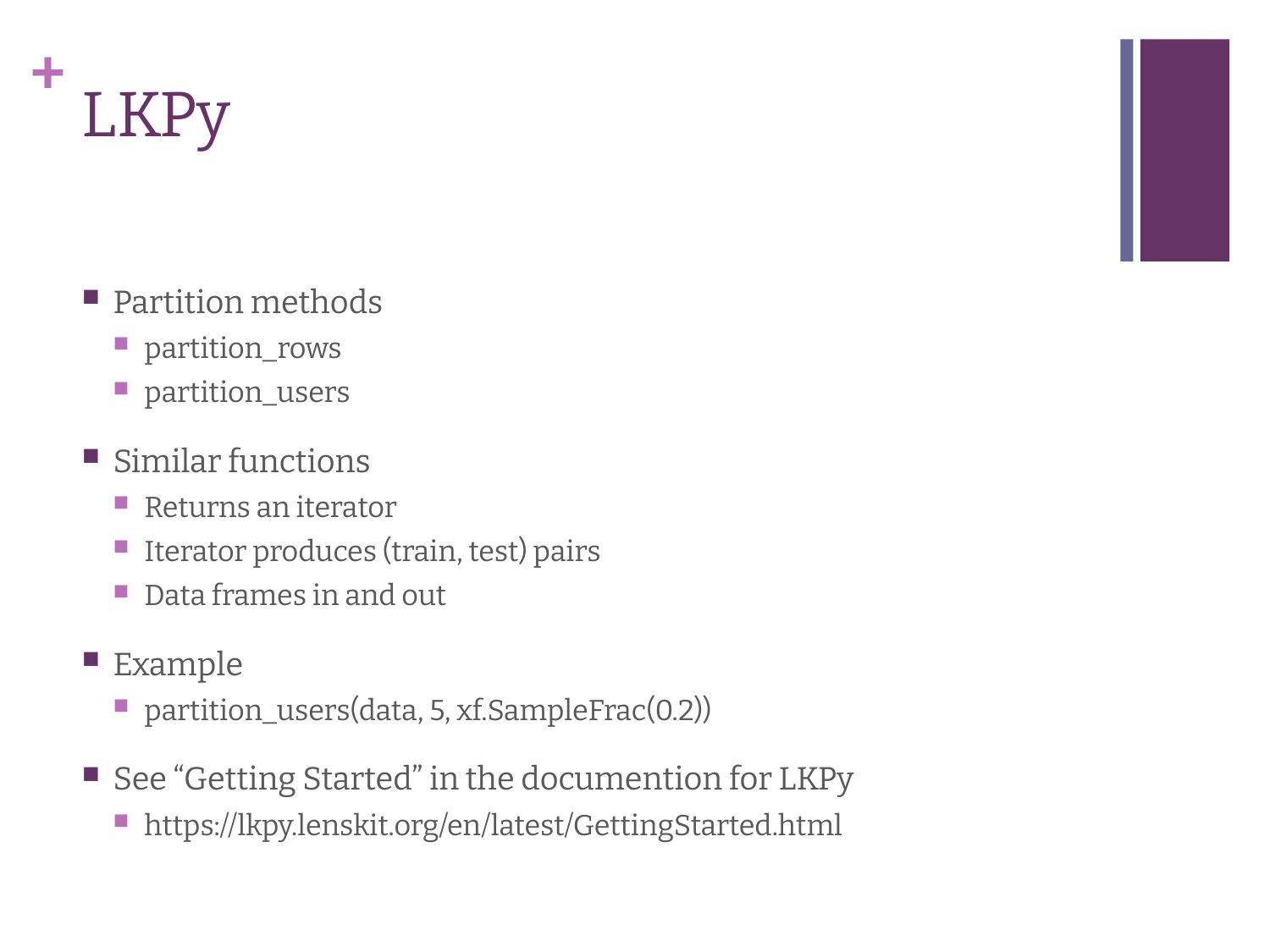

# LKPy
Partition methods
partition_rows
partition_users
Similar functions
Returns an iterator
Iterator produces (train, test) pairs
Data frames in and out
Example
partition_users(data, 5, xf.SampleFrac(0.2))
See “Getting Started” in the documention for LKPy
https://lkpy.lenskit.org/en/latest/GettingStarted.html